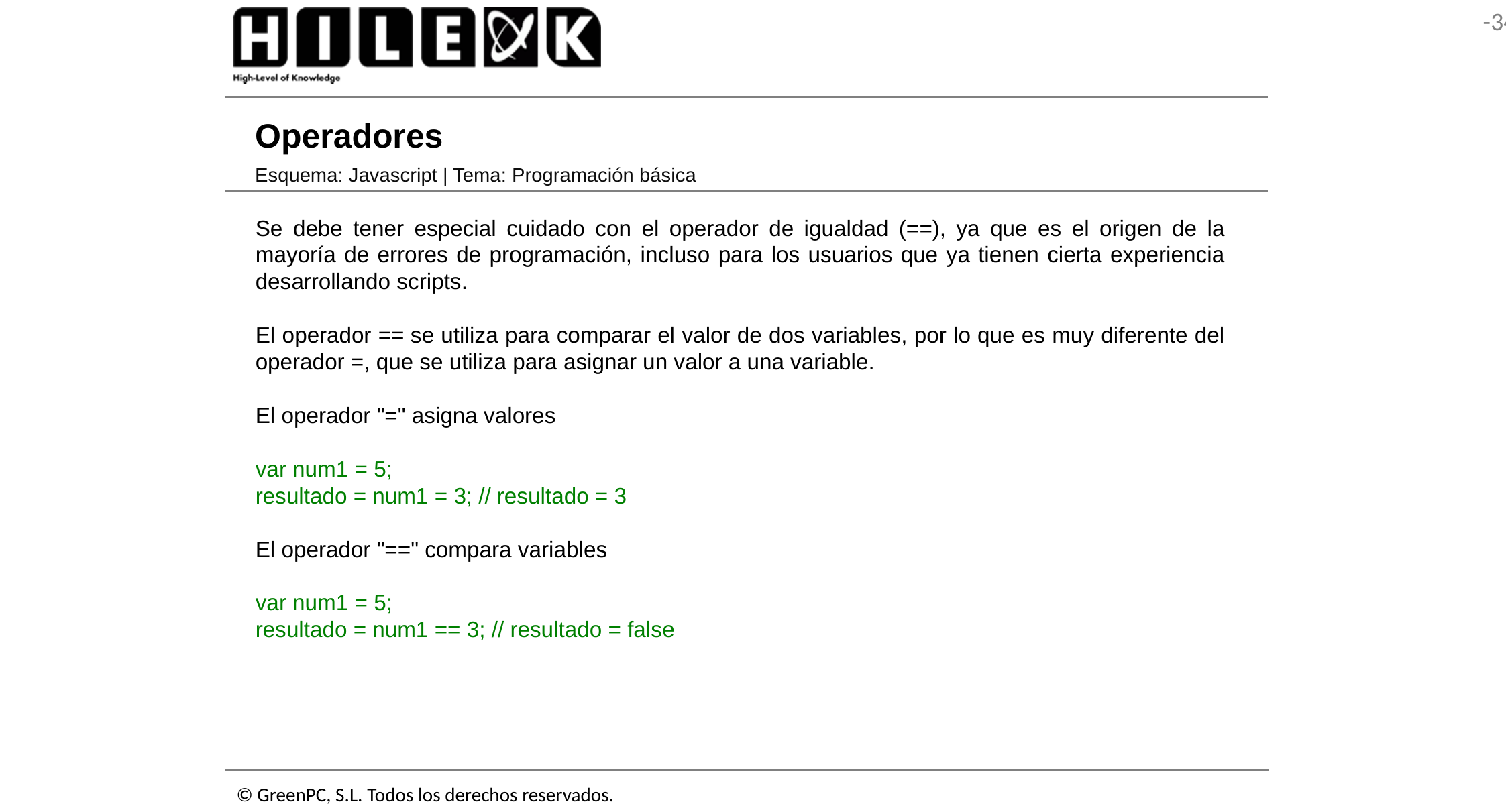

# Operadores
Esquema: Javascript | Tema: Programación básica
Se debe tener especial cuidado con el operador de igualdad (==), ya que es el origen de la mayoría de errores de programación, incluso para los usuarios que ya tienen cierta experiencia desarrollando scripts.

El operador == se utiliza para comparar el valor de dos variables, por lo que es muy diferente del operador =, que se utiliza para asignar un valor a una variable.

El operador "=" asigna valores

var num1 = 5;
resultado = num1 = 3; // resultado = 3

El operador "==" compara variables

var num1 = 5;
resultado = num1 == 3; // resultado = false